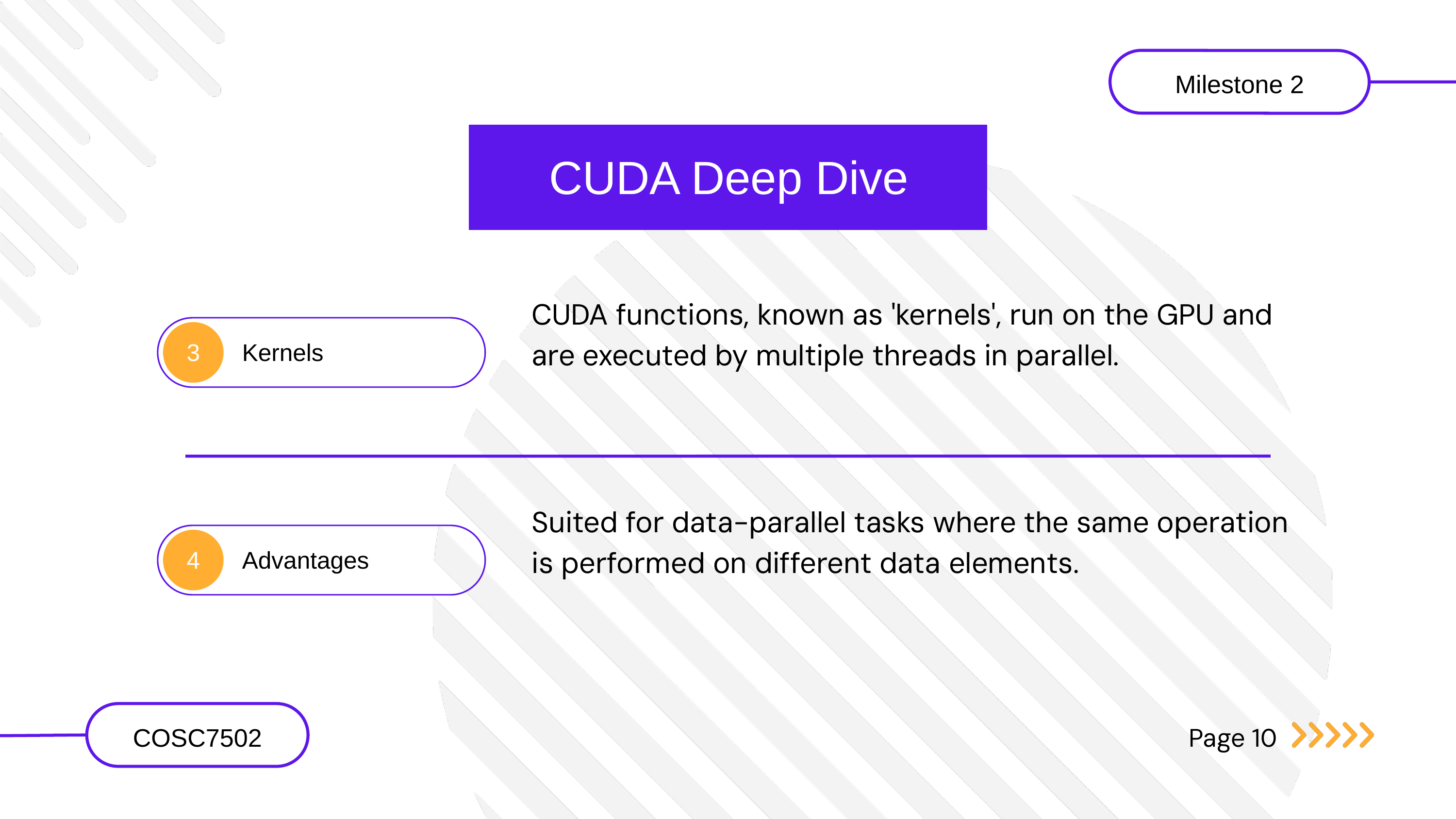

Milestone 2

CUDA Deep Dive
CUDA functions, known as 'kernels', run on the GPU and are executed by multiple threads in parallel.

Kernels
3

Suited for data-parallel tasks where the same operation is performed on different data elements.

Advantages
4

COSC7502
Page 10